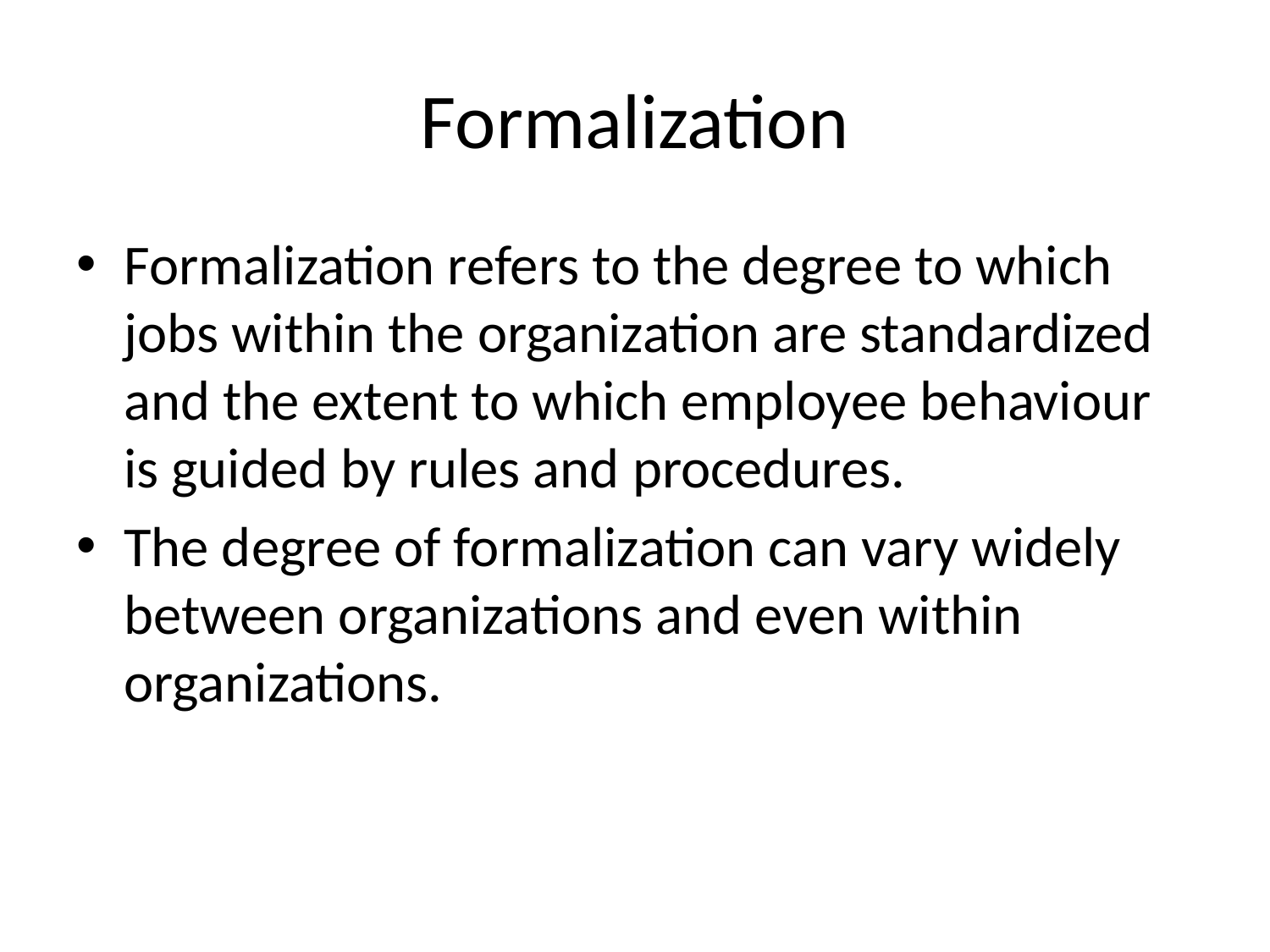

# Formalization
Formalization refers to the degree to which jobs within the organization are standardized and the extent to which employee behaviour is guided by rules and procedures.
The degree of formalization can vary widely between organizations and even within organizations.